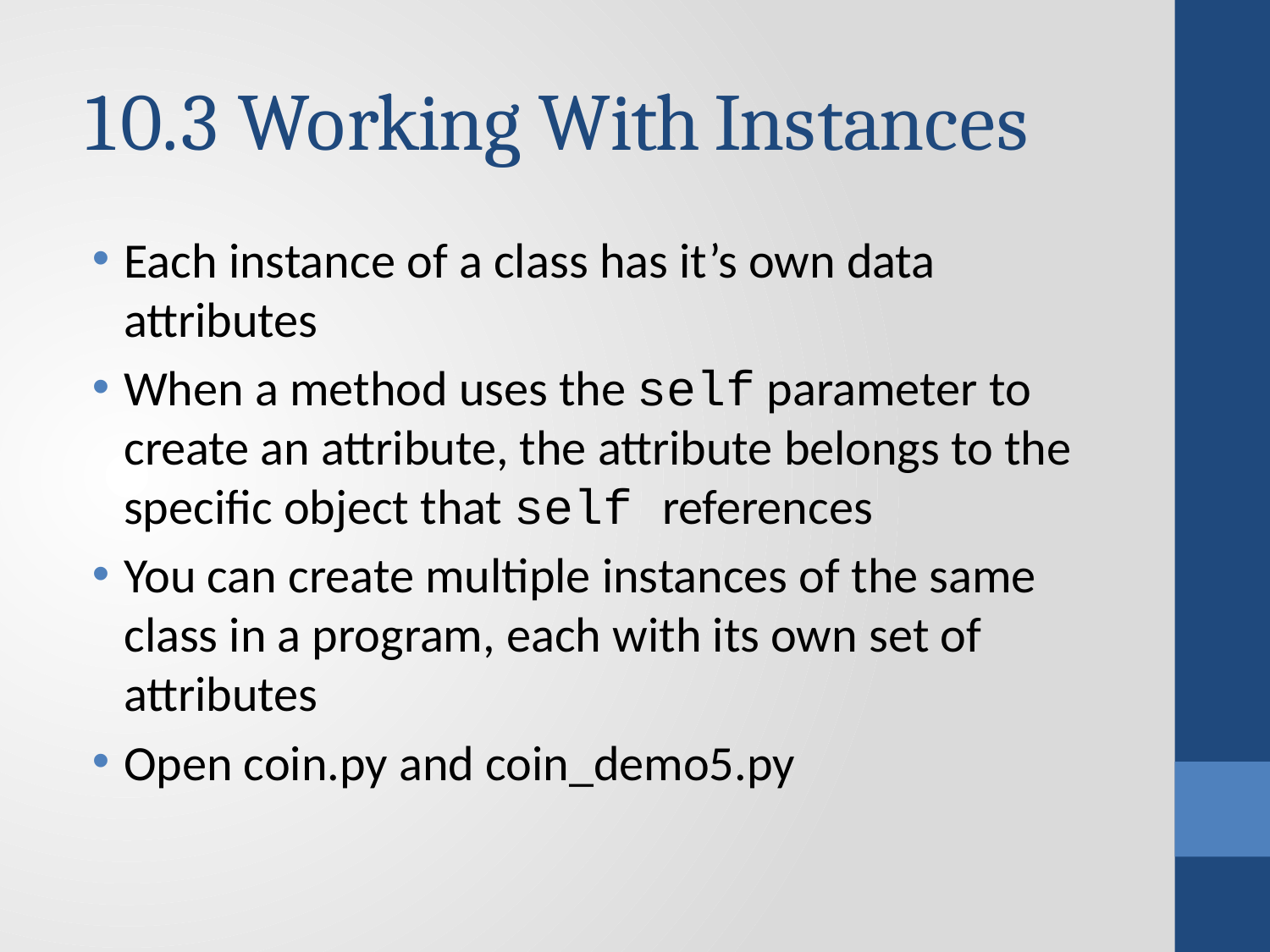

# 10.3 Working With Instances
Each instance of a class has it’s own data attributes
When a method uses the self parameter to create an attribute, the attribute belongs to the specific object that self references
You can create multiple instances of the same class in a program, each with its own set of attributes
Open coin.py and coin_demo5.py